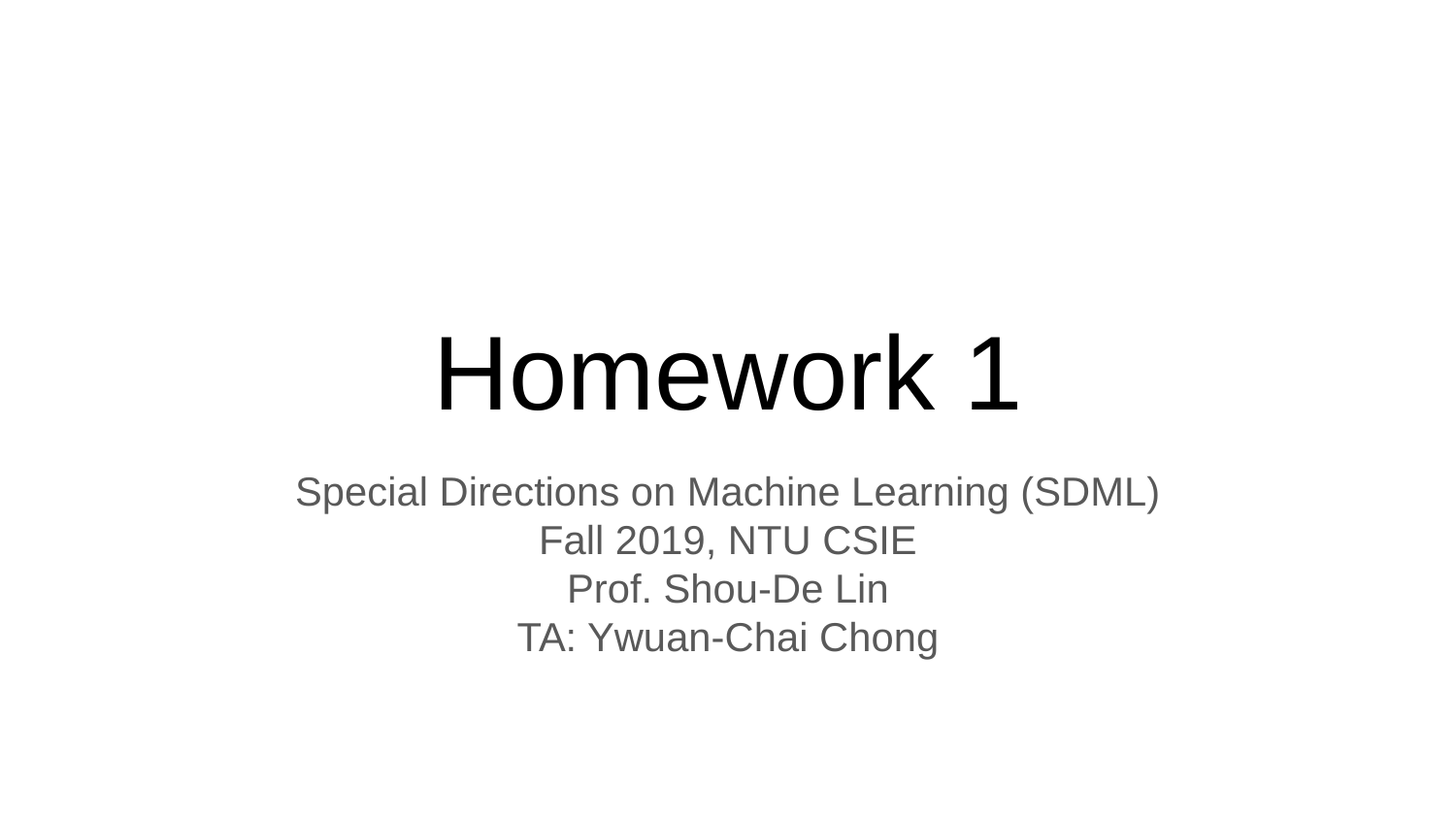

# Homework 1
Special Directions on Machine Learning (SDML)
Fall 2019, NTU CSIE
Prof. Shou-De Lin
TA: Ywuan-Chai Chong